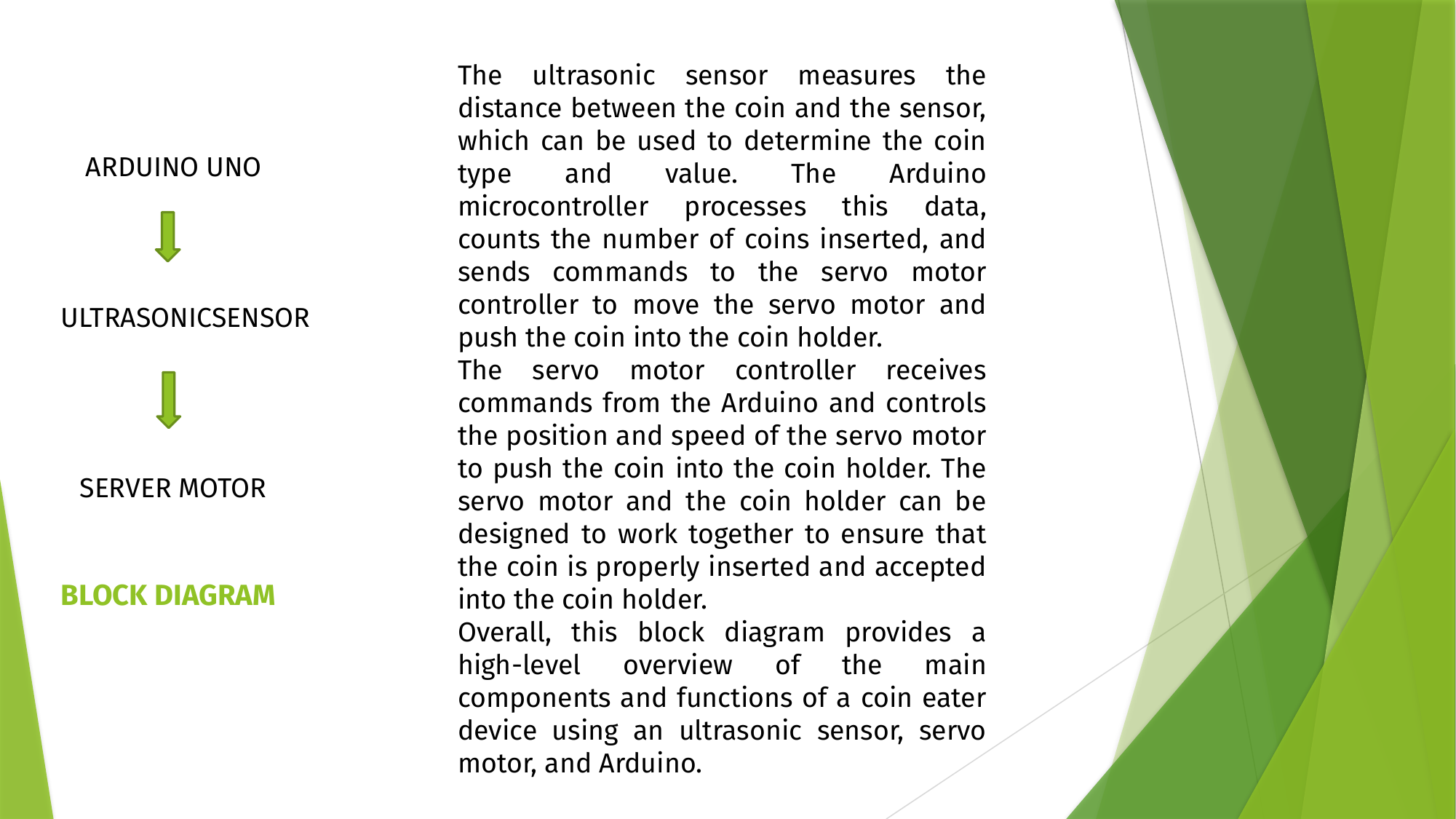

The ultrasonic sensor measures the distance between the coin and the sensor, which can be used to determine the coin type and value. The Arduino microcontroller processes this data, counts the number of coins inserted, and sends commands to the servo motor controller to move the servo motor and push the coin into the coin holder.
The servo motor controller receives commands from the Arduino and controls the position and speed of the servo motor to push the coin into the coin holder. The servo motor and the coin holder can be designed to work together to ensure that the coin is properly inserted and accepted into the coin holder.
Overall, this block diagram provides a high-level overview of the main components and functions of a coin eater device using an ultrasonic sensor, servo motor, and Arduino.
ARDUINO UNO

ULTRASONICSENSOR

SERVER MOTOR
# BLOCK DIAGRAM